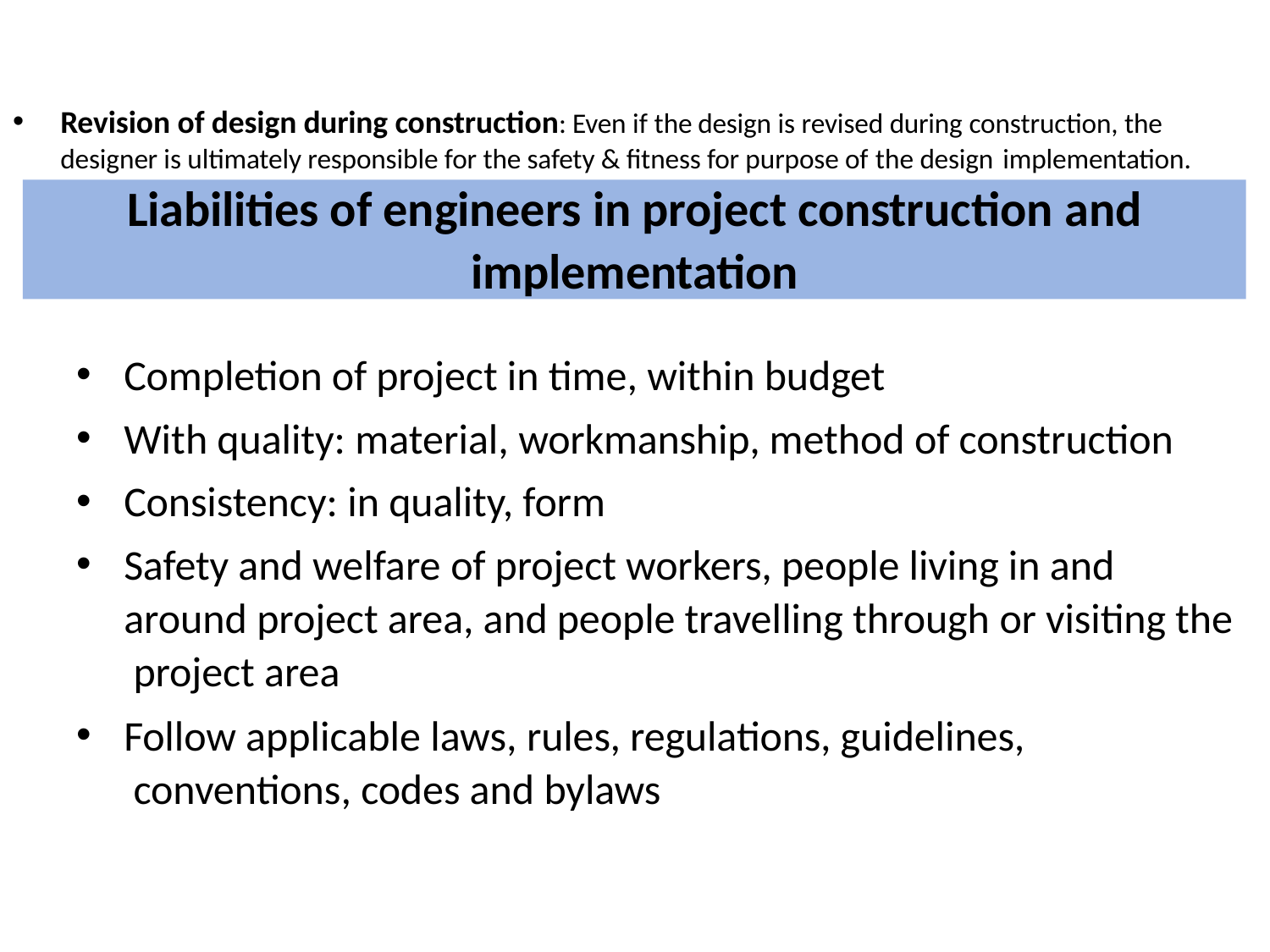

Revision of design during construction: Even if the design is revised during construction, the  designer is ultimately responsible for the safety & fitness for purpose of the design implementation.
Liabilities of engineers in project construction and
implementation
Completion of project in time, within budget
With quality: material, workmanship, method of construction
Consistency: in quality, form
Safety and welfare of project workers, people living in and  around project area, and people travelling through or visiting the  project area
Follow applicable laws, rules, regulations, guidelines,  conventions, codes and bylaws